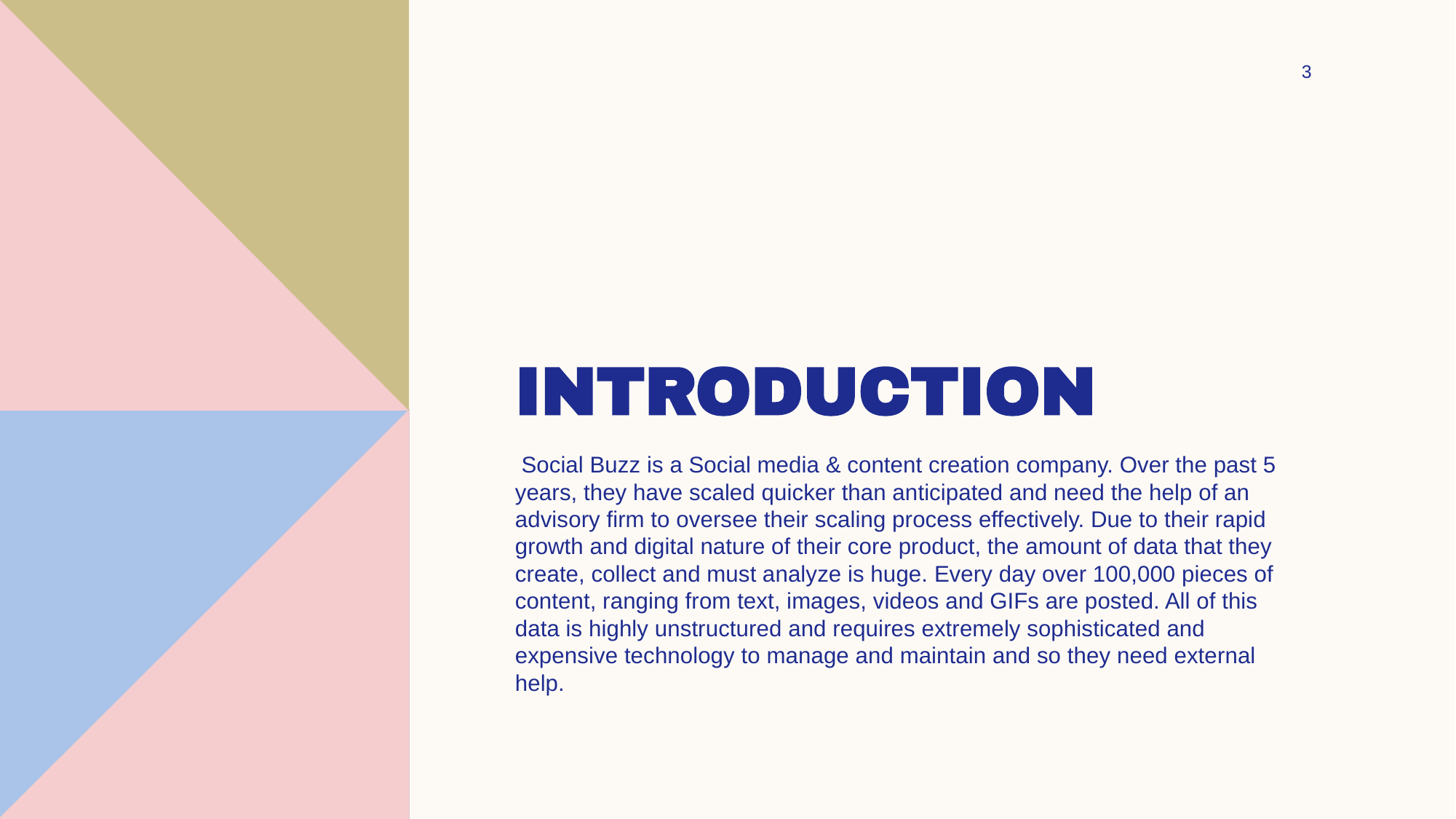

3
# introduction
 Social Buzz is a Social media & content creation company. Over the past 5 years, they have scaled quicker than anticipated and need the help of an advisory firm to oversee their scaling process effectively. Due to their rapid growth and digital nature of their core product, the amount of data that they create, collect and must analyze is huge. Every day over 100,000 pieces of content, ranging from text, images, videos and GIFs are posted. All of this data is highly unstructured and requires extremely sophisticated and expensive technology to manage and maintain and so they need external help.